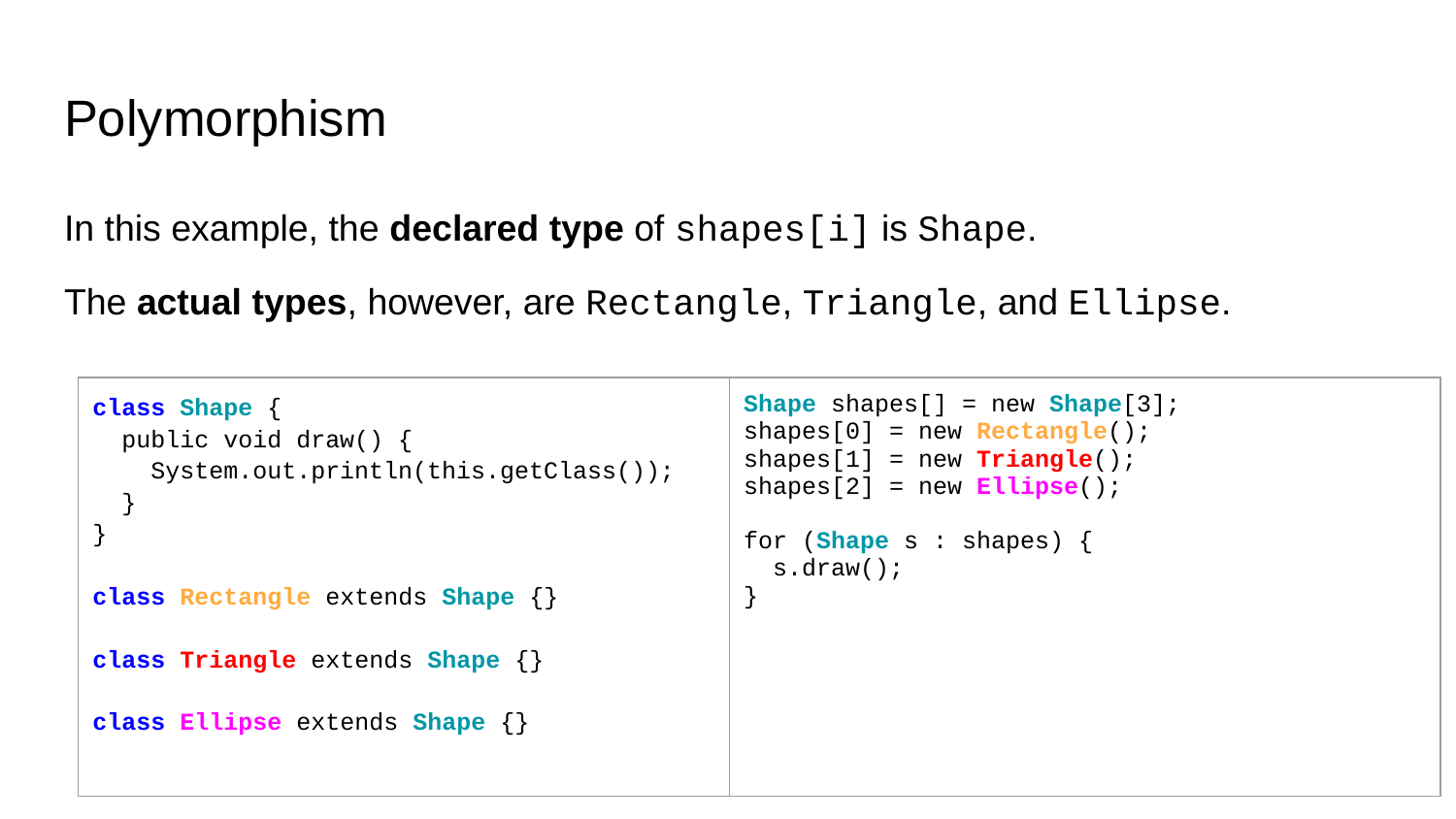

# Polymorphism
In this example, the declared type of shapes[i] is Shape.
The actual types, however, are Rectangle, Triangle, and Ellipse.
| class Shape { public void draw() { System.out.println(this.getClass()); } } class Rectangle extends Shape {} class Triangle extends Shape {} class Ellipse extends Shape {} | Shape shapes[] = new Shape[3]; shapes[0] = new Rectangle(); shapes[1] = new Triangle(); shapes[2] = new Ellipse(); for (Shape s : shapes) { s.draw(); } |
| --- | --- |